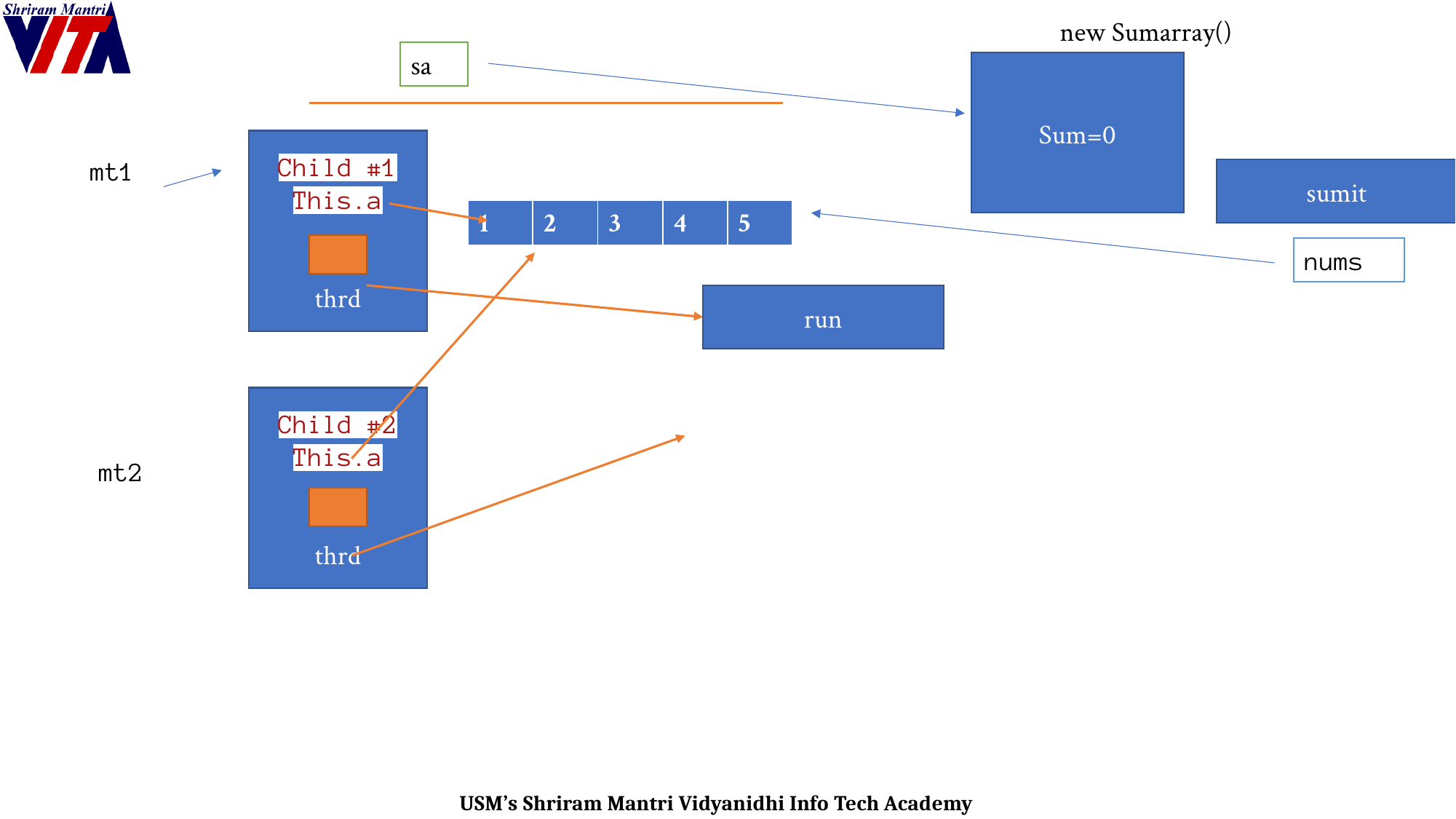

new Sumarray()
sa
Sum=0
Child #1
This.a

thrd
mt1

sumit
| 1 | 2 | 3 | 4 | 5 |
| --- | --- | --- | --- | --- |

nums
run
Child #2
This.a

thrd
mt2